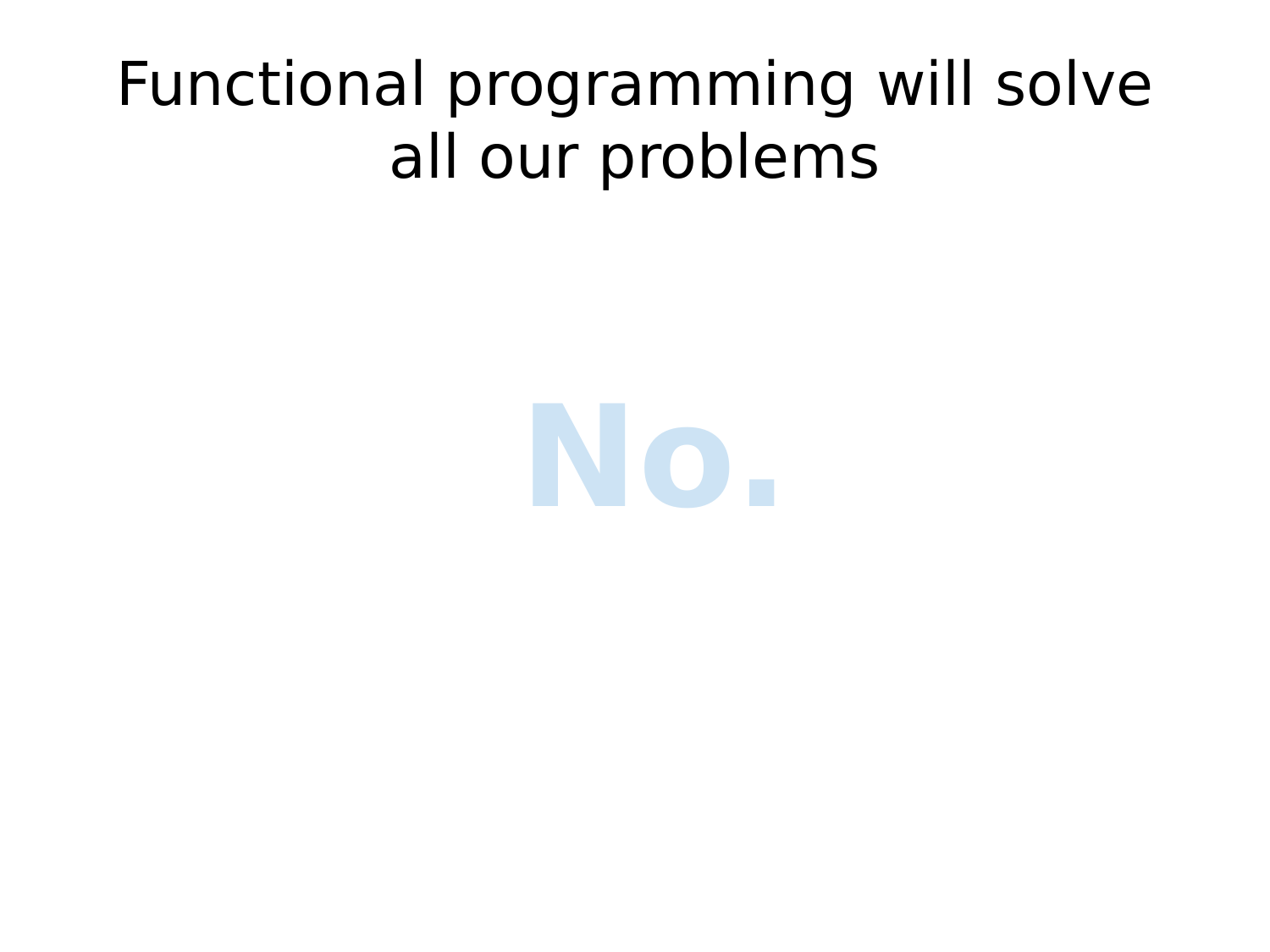

# Functional programming will solve all our problems
No.